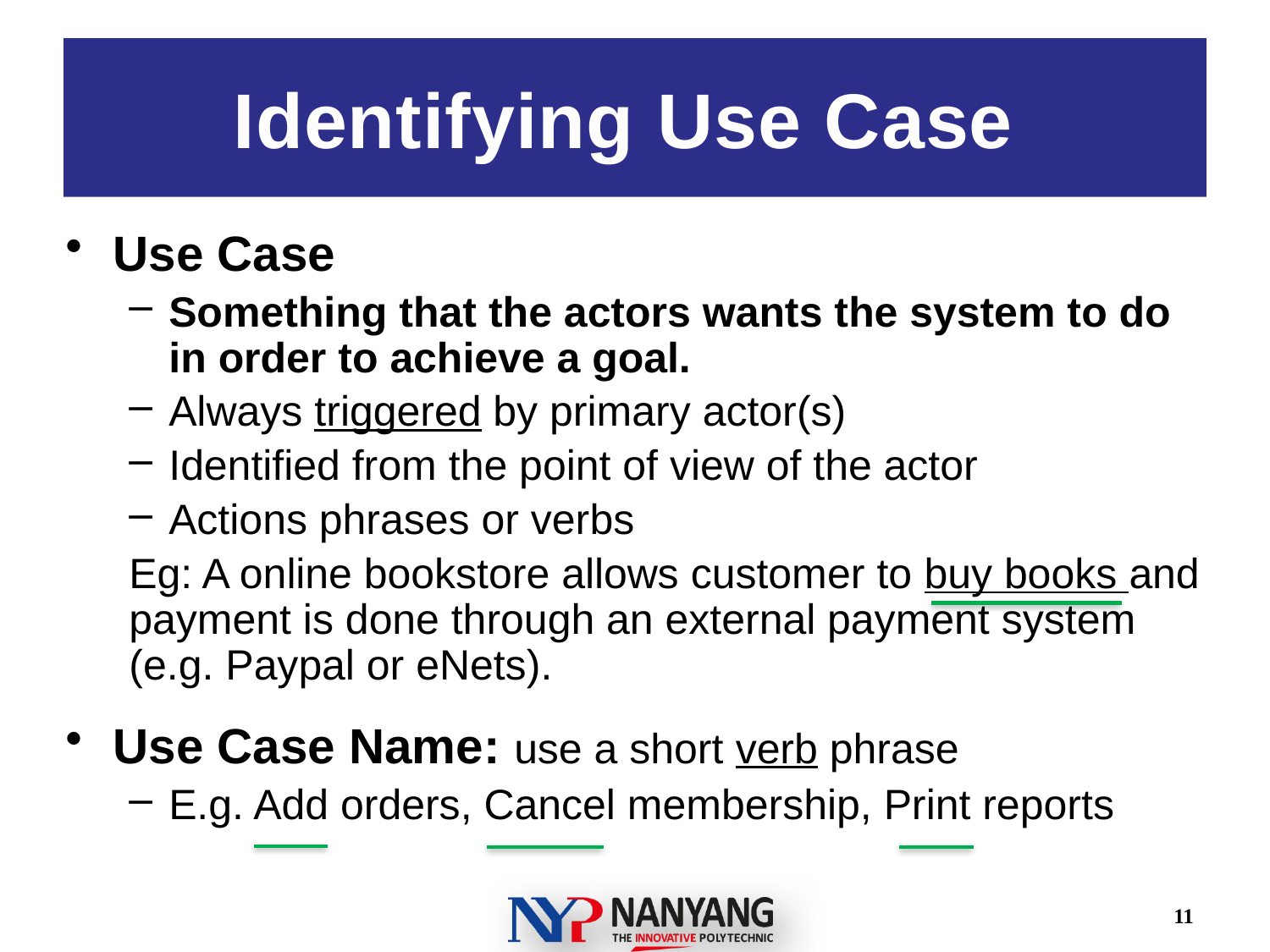

# Identifying Use Case
Use Case
Something that the actors wants the system to do in order to achieve a goal.
Always triggered by primary actor(s)
Identified from the point of view of the actor
Actions phrases or verbs
Eg: A online bookstore allows customer to buy books and payment is done through an external payment system (e.g. Paypal or eNets).
Use Case Name: use a short verb phrase
E.g. Add orders, Cancel membership, Print reports
11